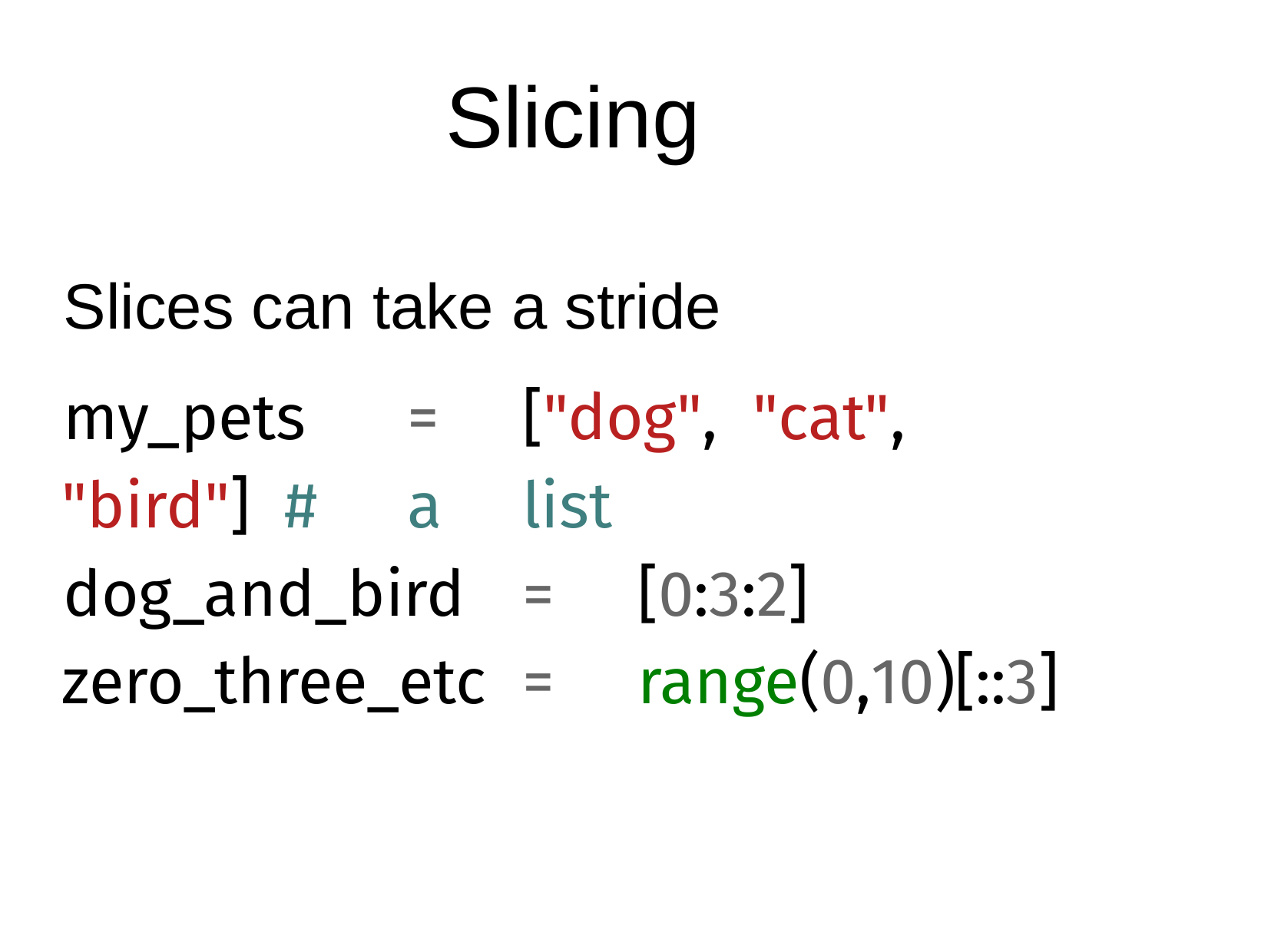

# Slicing
Slices can take a stride
my_pets	=	["dog",	"cat",	"bird"]  #	a	list
dog_and_bird	=	[0:3:2]  zero_three_etc	=	range(0,10)[::3]